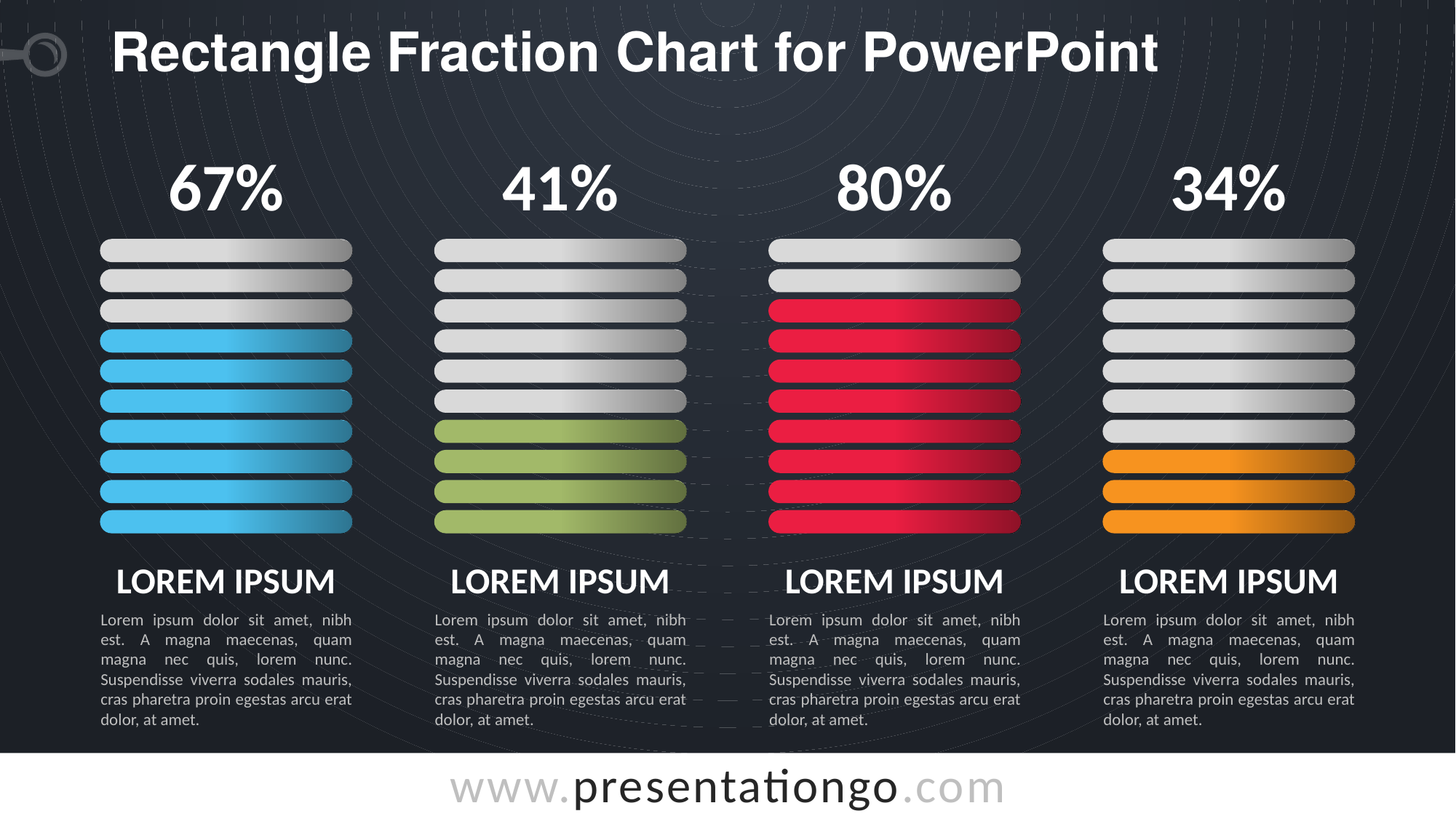

# Rectangle Fraction Chart for PowerPoint
67%
41%
80%
34%

Lorem Ipsum
Lorem ipsum dolor sit amet, nibh est. A magna maecenas, quam magna nec quis, lorem nunc. Suspendisse viverra sodales mauris, cras pharetra proin egestas arcu erat dolor, at amet.
Lorem Ipsum
Lorem ipsum dolor sit amet, nibh est. A magna maecenas, quam magna nec quis, lorem nunc. Suspendisse viverra sodales mauris, cras pharetra proin egestas arcu erat dolor, at amet.
Lorem Ipsum
Lorem ipsum dolor sit amet, nibh est. A magna maecenas, quam magna nec quis, lorem nunc. Suspendisse viverra sodales mauris, cras pharetra proin egestas arcu erat dolor, at amet.
Lorem Ipsum
Lorem ipsum dolor sit amet, nibh est. A magna maecenas, quam magna nec quis, lorem nunc. Suspendisse viverra sodales mauris, cras pharetra proin egestas arcu erat dolor, at amet.